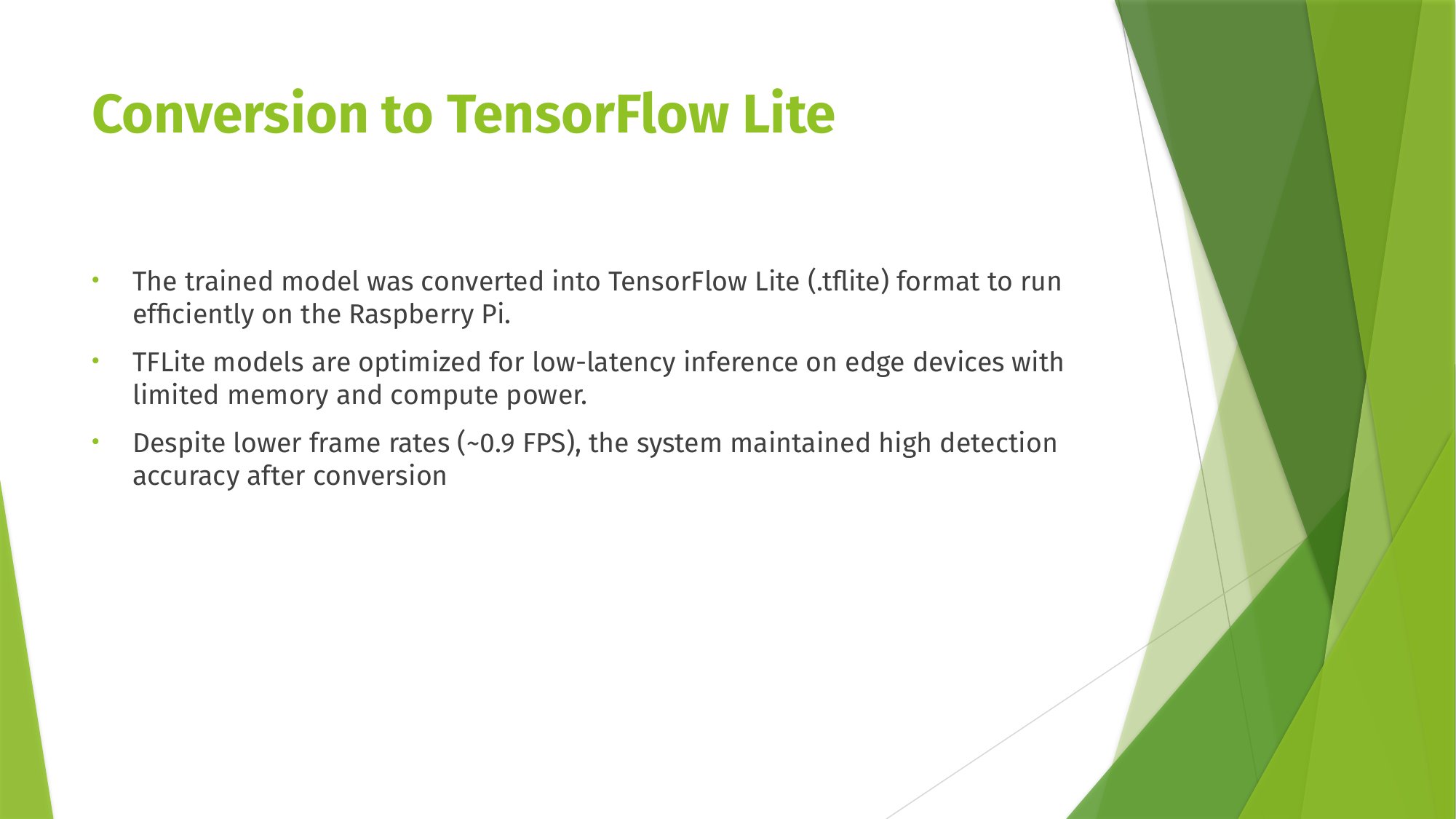

# Conversion to TensorFlow Lite
The trained model was converted into TensorFlow Lite (.tflite) format to run efficiently on the Raspberry Pi.
TFLite models are optimized for low-latency inference on edge devices with limited memory and compute power.
Despite lower frame rates (~0.9 FPS), the system maintained high detection accuracy after conversion